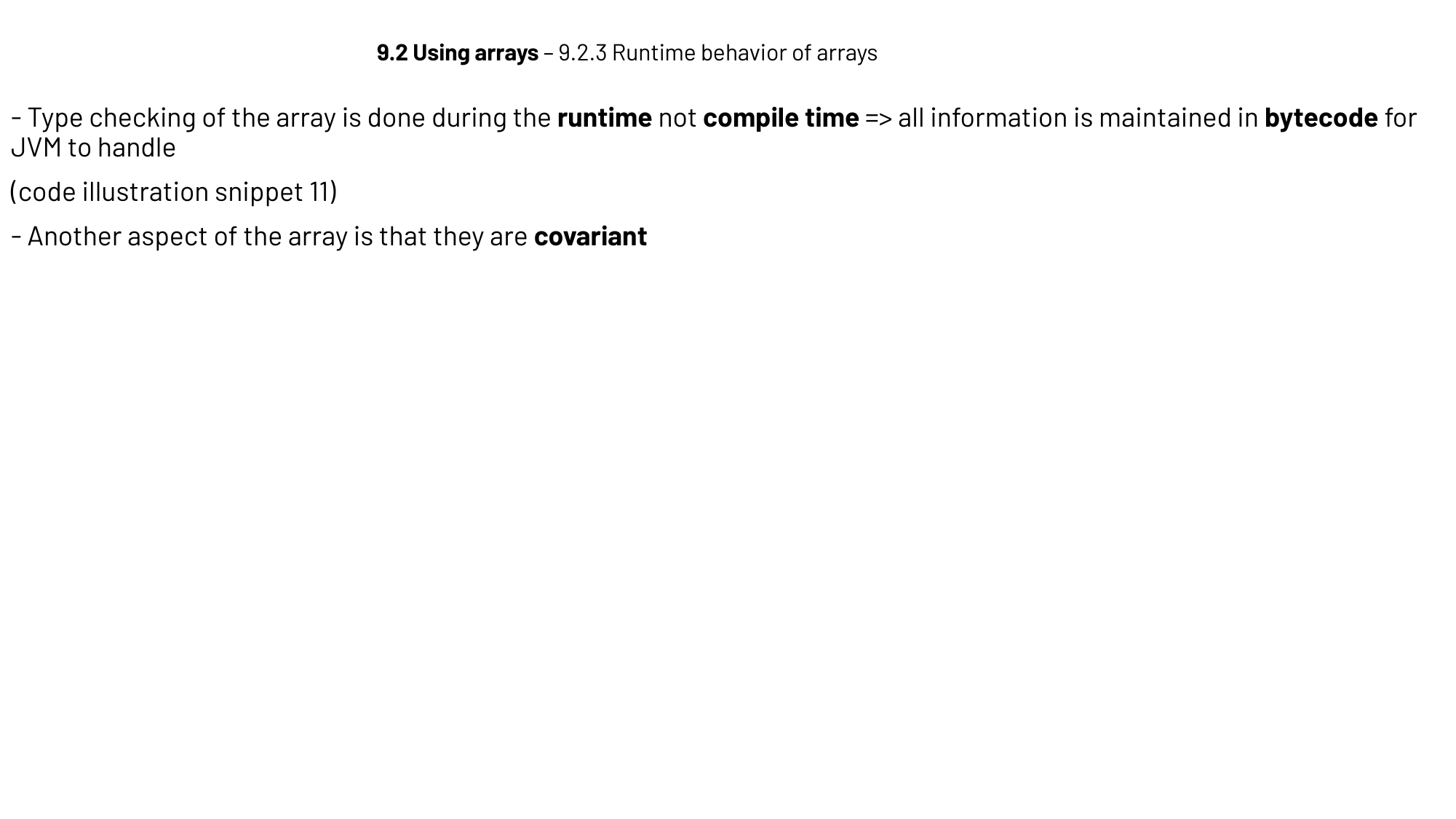

9.2 Using arrays – 9.2.3 Runtime behavior of arrays
- Type checking of the array is done during the runtime not compile time => all information is maintained in bytecode for JVM to handle
(code illustration snippet 11)
- Another aspect of the array is that they are covariant